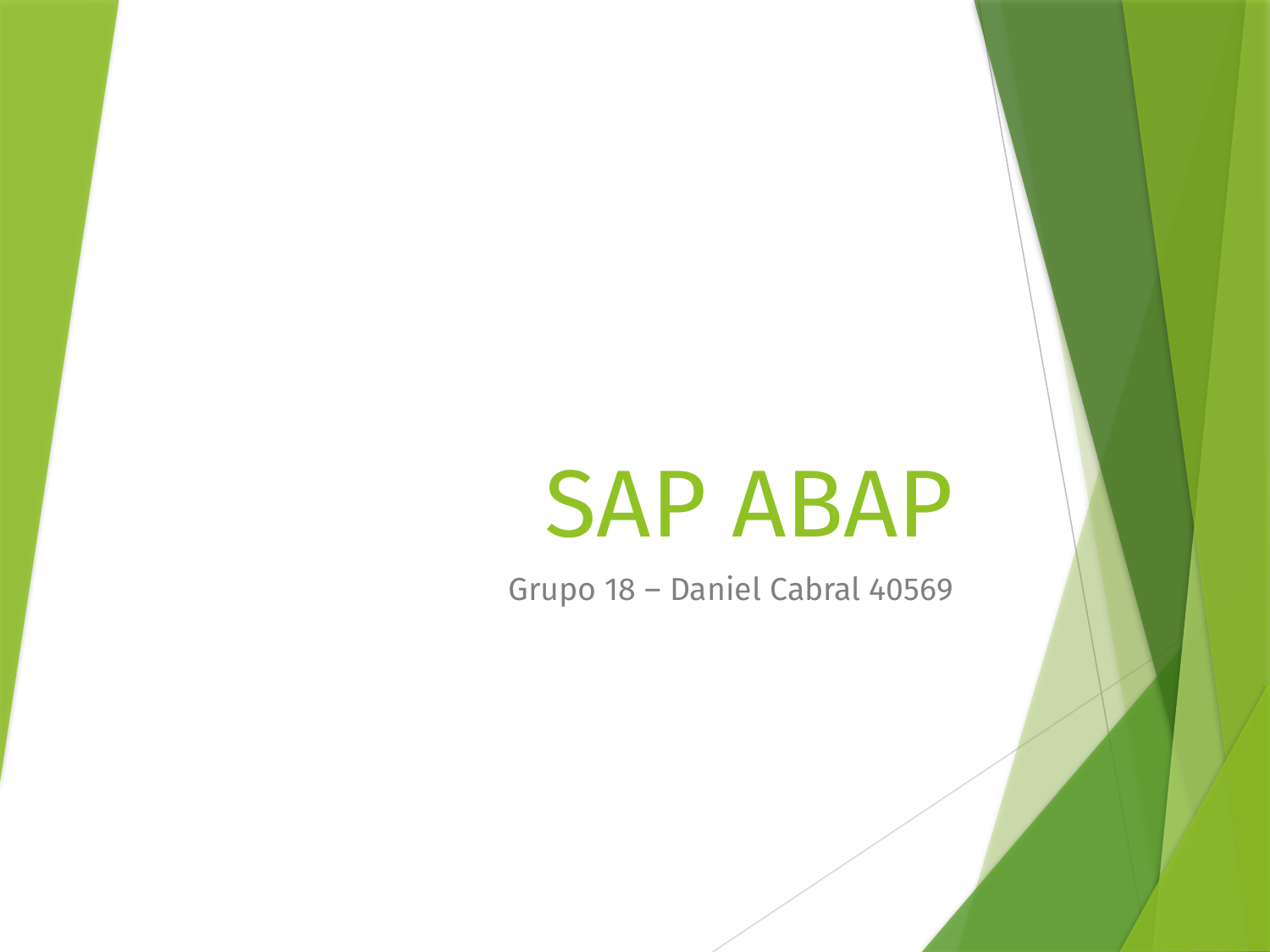

# SAP ABAP
Grupo 18 – Daniel Cabral 40569